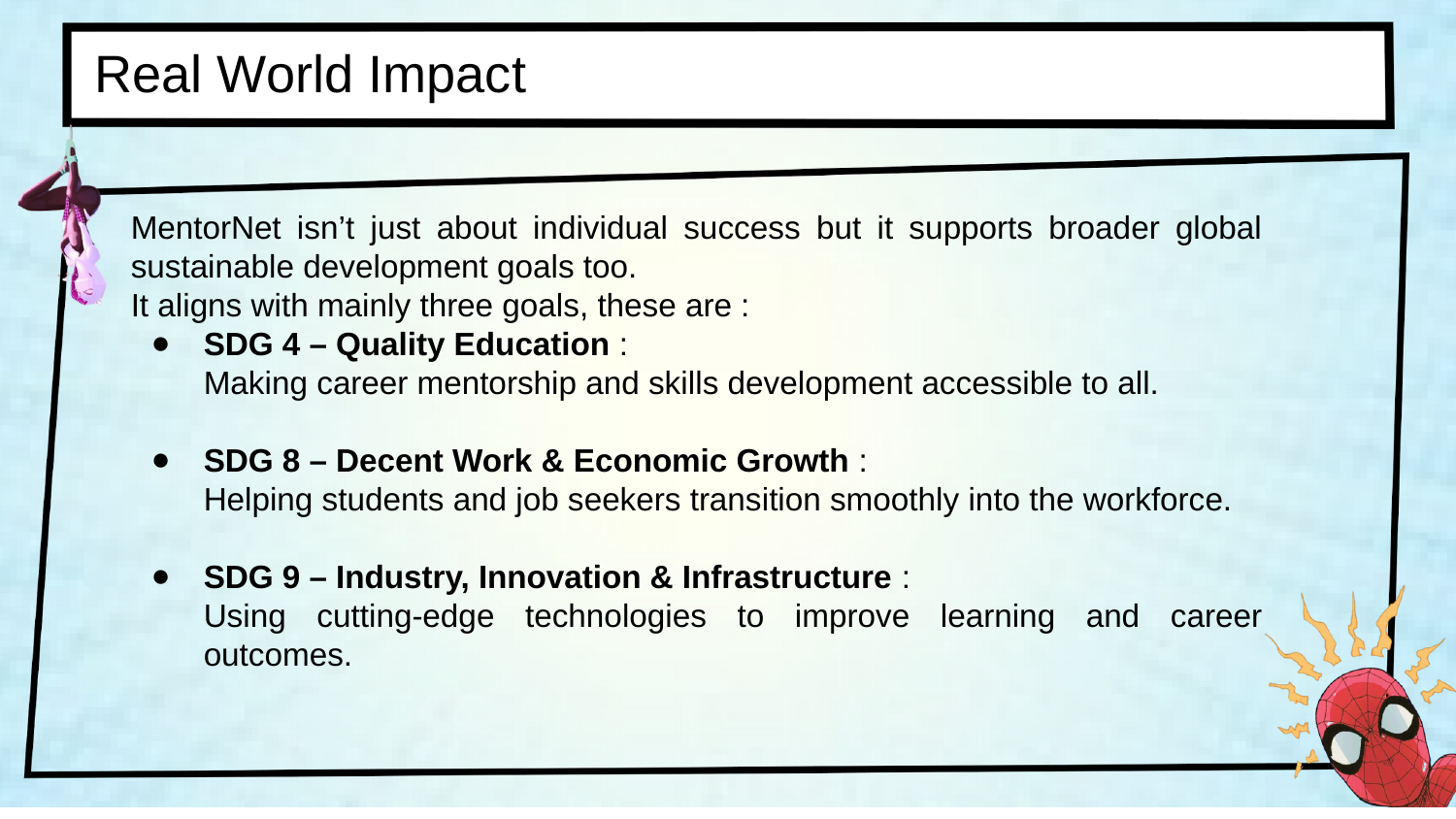

Real World Impact
MentorNet isn’t just about individual success but it supports broader global sustainable development goals too.
It aligns with mainly three goals, these are :
SDG 4 – Quality Education :
Making career mentorship and skills development accessible to all.

SDG 8 – Decent Work & Economic Growth :
Helping students and job seekers transition smoothly into the workforce.

SDG 9 – Industry, Innovation & Infrastructure :
Using cutting-edge technologies to improve learning and career outcomes.